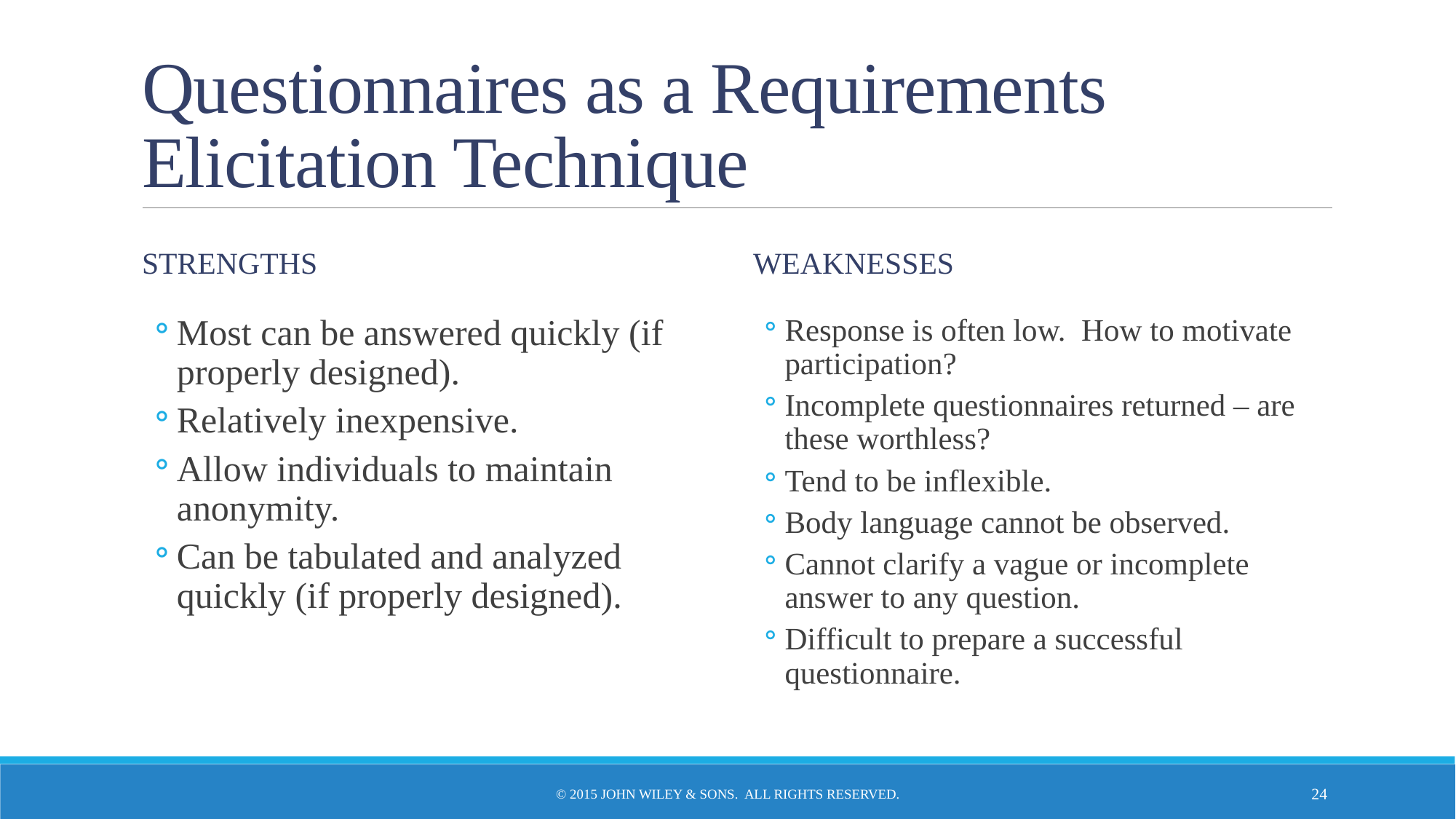

# Questionnaires as a Requirements Elicitation Technique
strengths
weaknesses
Response is often low.  How to motivate participation?
Incomplete questionnaires returned – are these worthless?
Tend to be inflexible.
Body language cannot be observed.
Cannot clarify a vague or incomplete answer to any question.
Difficult to prepare a successful questionnaire.
Most can be answered quickly (if properly designed).
Relatively inexpensive.
Allow individuals to maintain anonymity.
Can be tabulated and analyzed quickly (if properly designed).
© 2015 John Wiley & Sons.  All Rights Reserved.
24